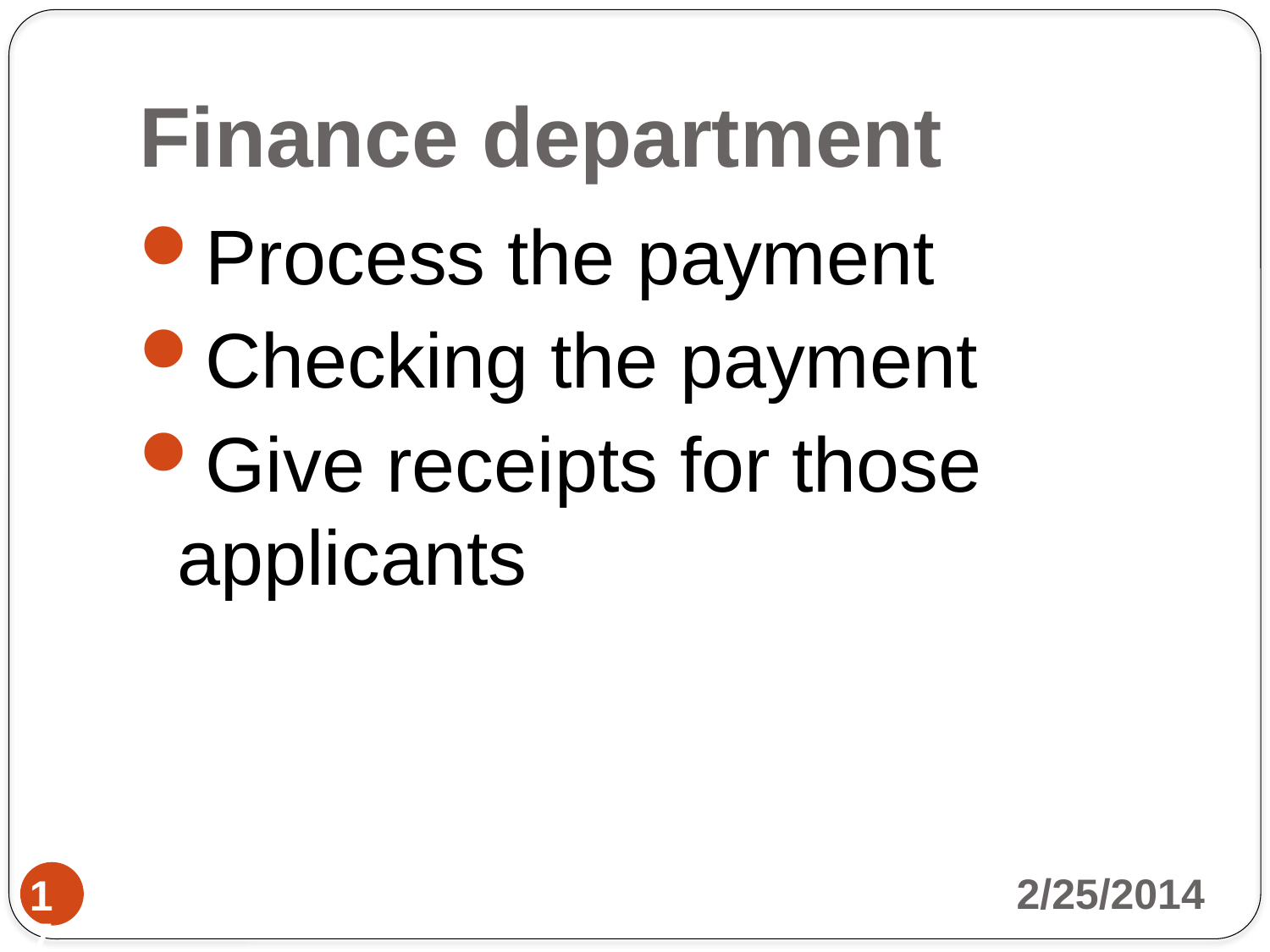

# Finance department
Process the payment
Checking the payment
Give receipts for those applicants

17
2/25/2014